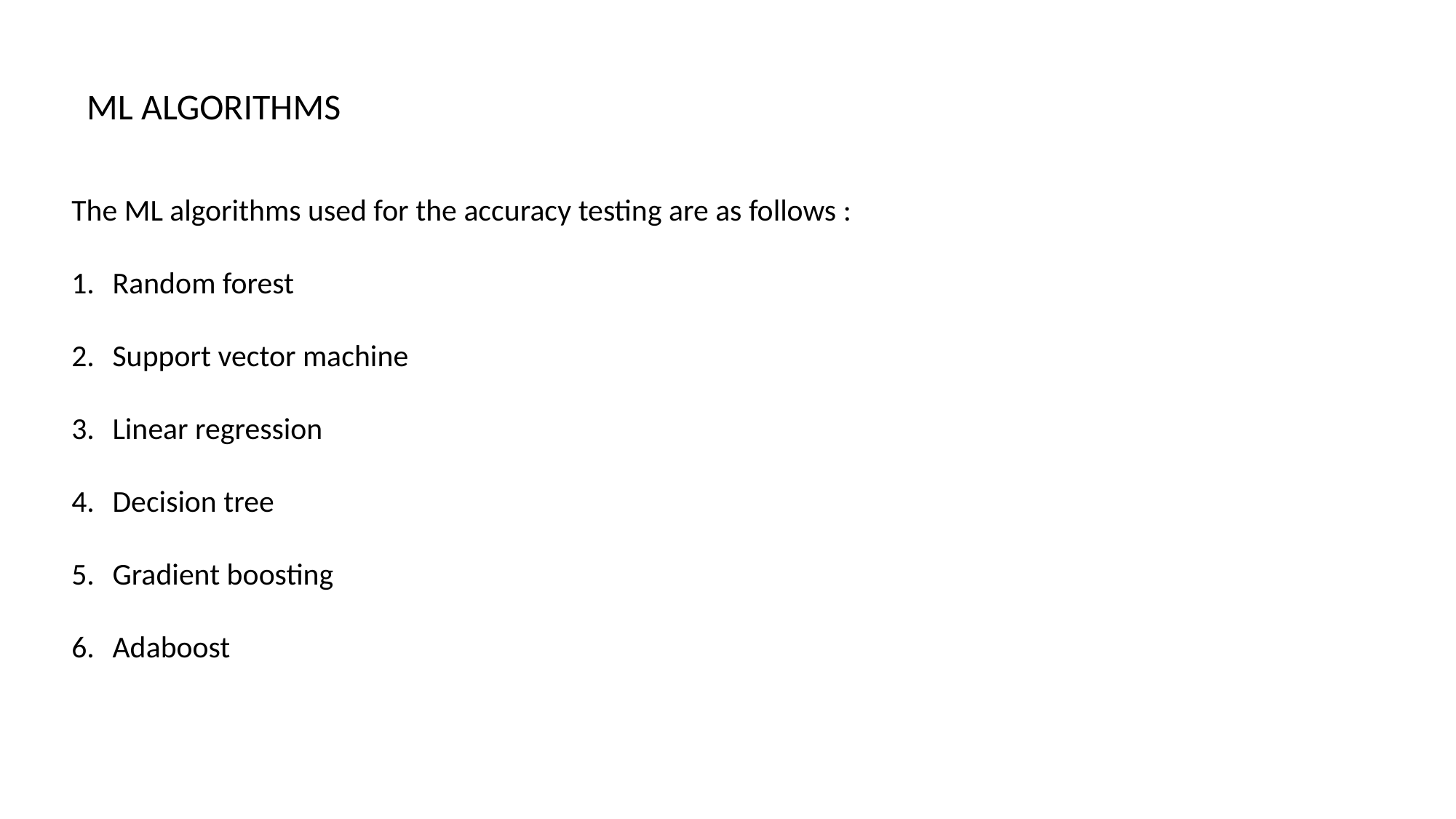

ML ALGORITHMS
The ML algorithms used for the accuracy testing are as follows :

Random forest

Support vector machine

Linear regression

Decision tree

Gradient boosting

Adaboost